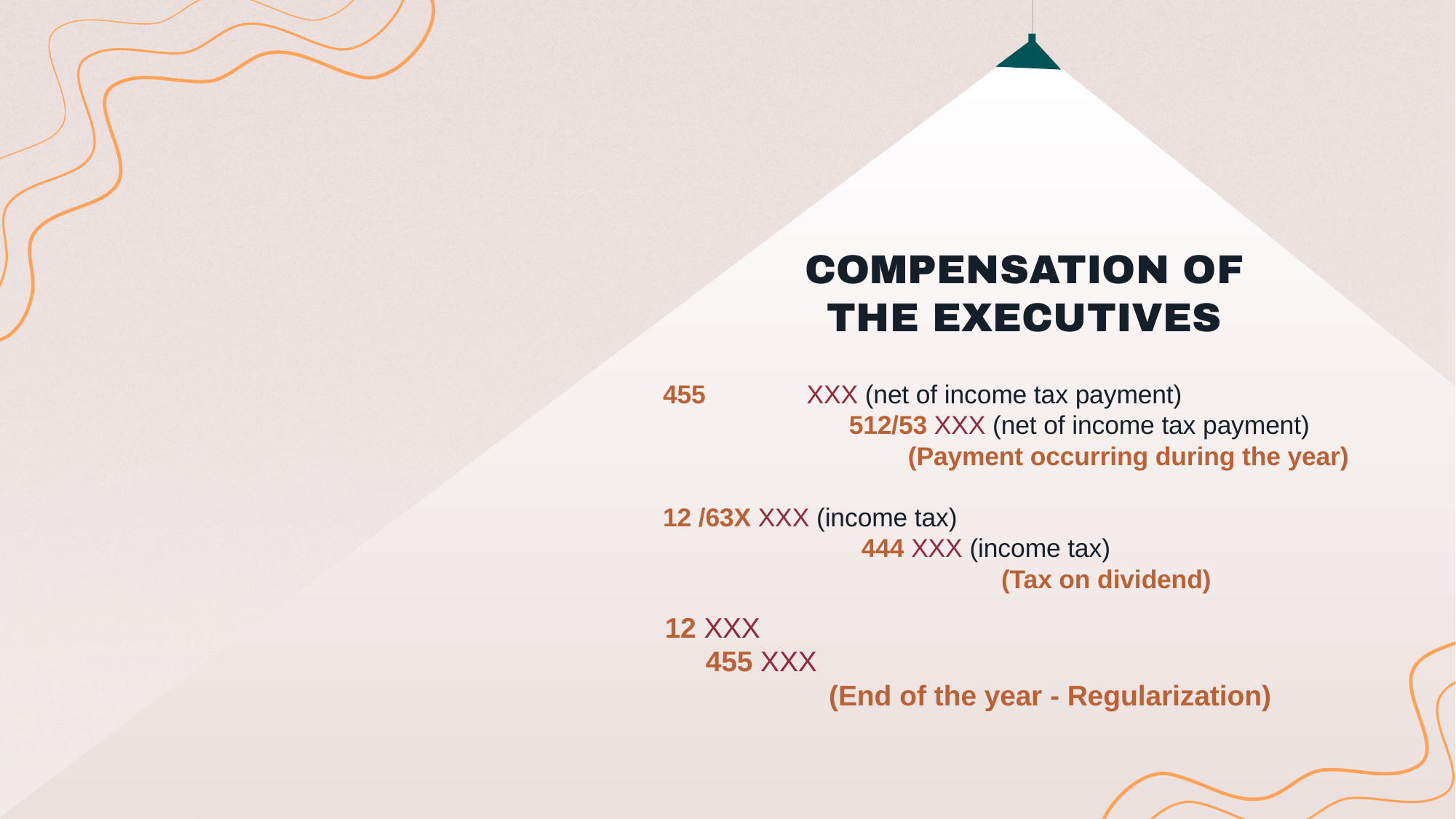

# COMPENSATION OF THE EXECUTIVES
455	 XXX (net of income tax payment)
	                     512/53 XXX (net of income tax payment)
	 (Payment occurring during the year)

12 /63X XXX (income tax)
                            444 XXX (income tax)
(Tax on dividend)

12 XXX
	455 XXX
	 (End of the year - Regularization)